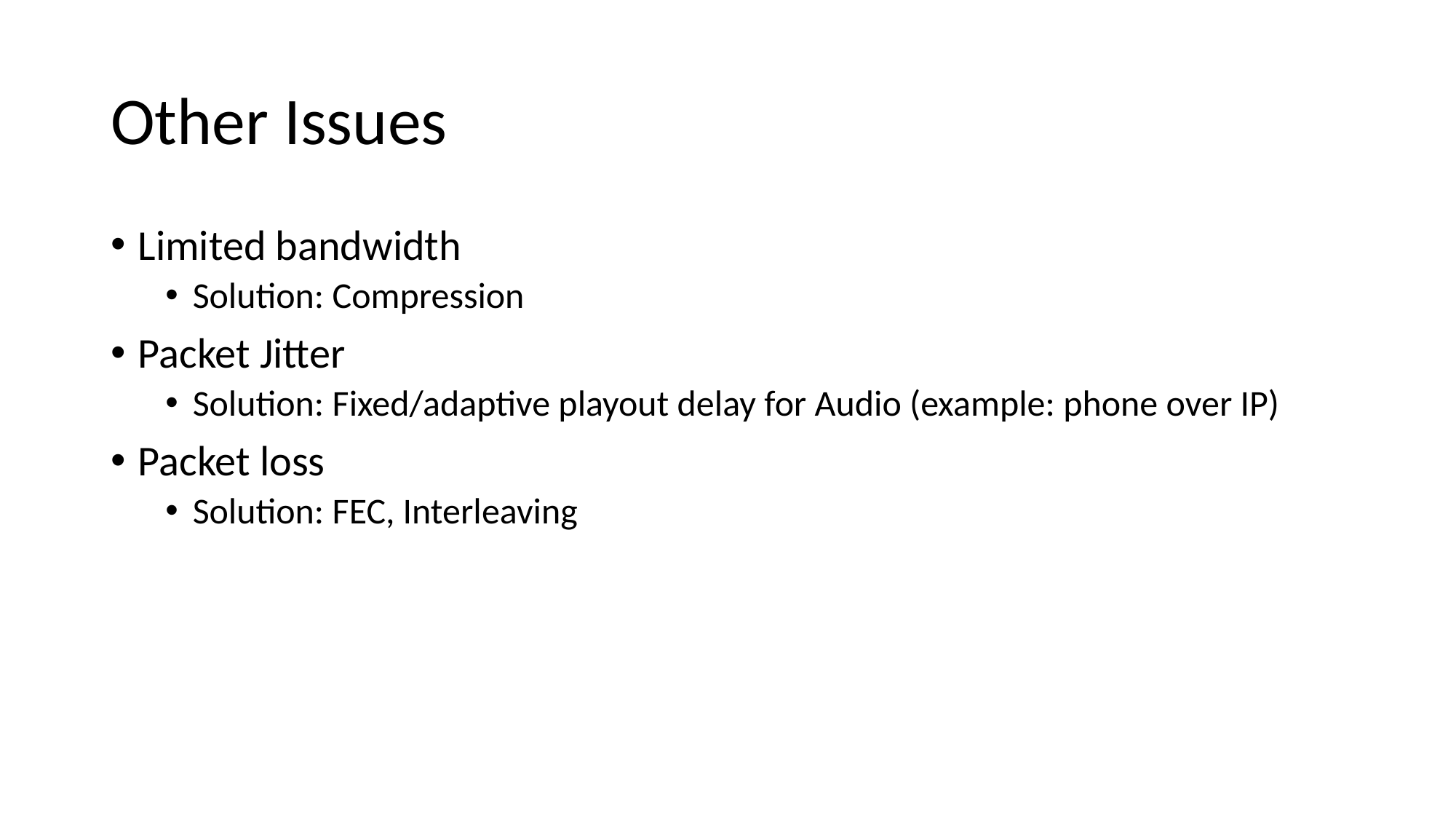

Other Issues
Limited bandwidth
Solution: Compression
Packet Jitter
Solution: Fixed/adaptive playout delay for Audio (example: phone over IP)
Packet loss
Solution: FEC, Interleaving